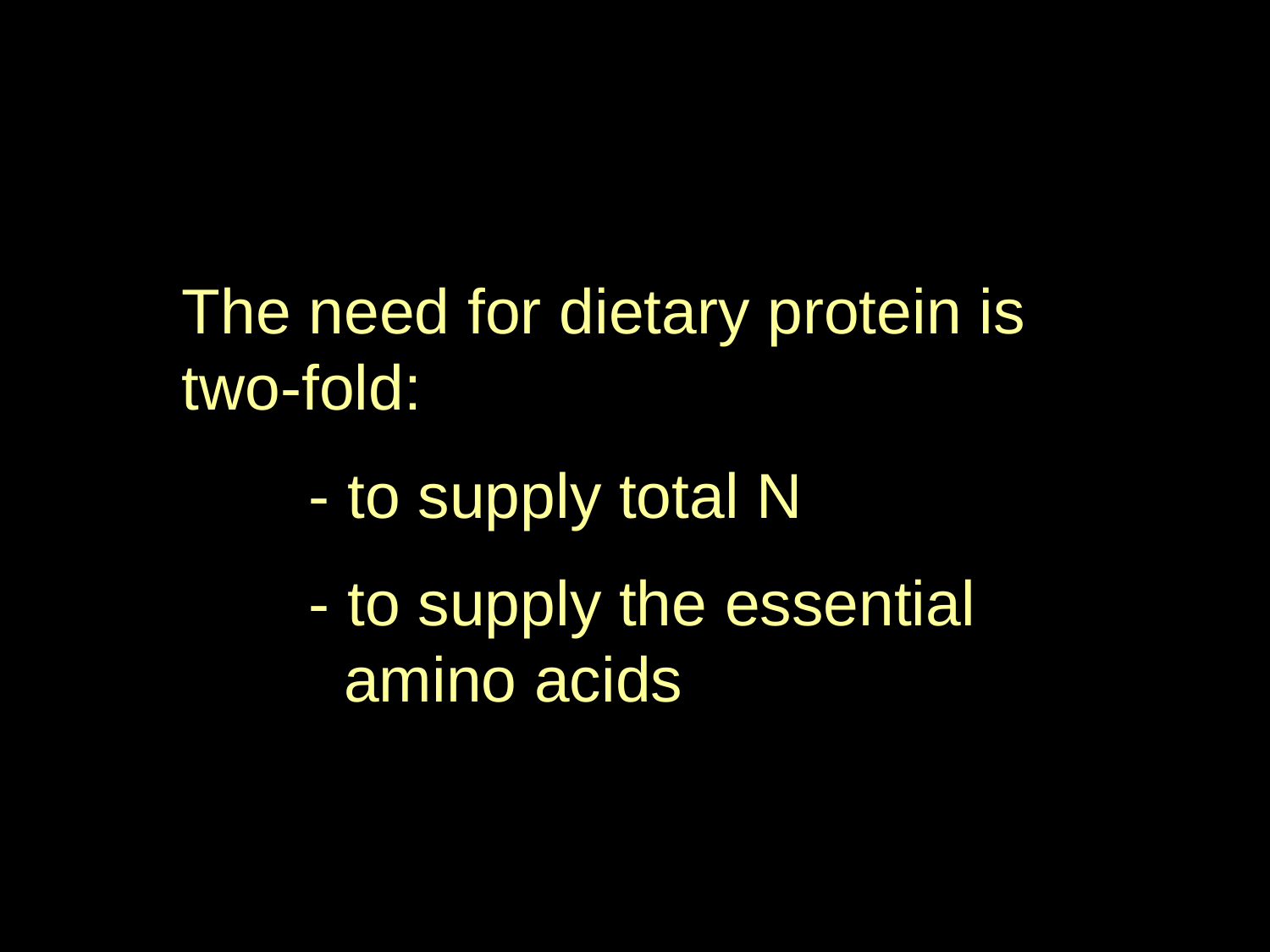

The need for dietary protein is two-fold:
	- to supply total N
	- to supply the essential 	  amino acids